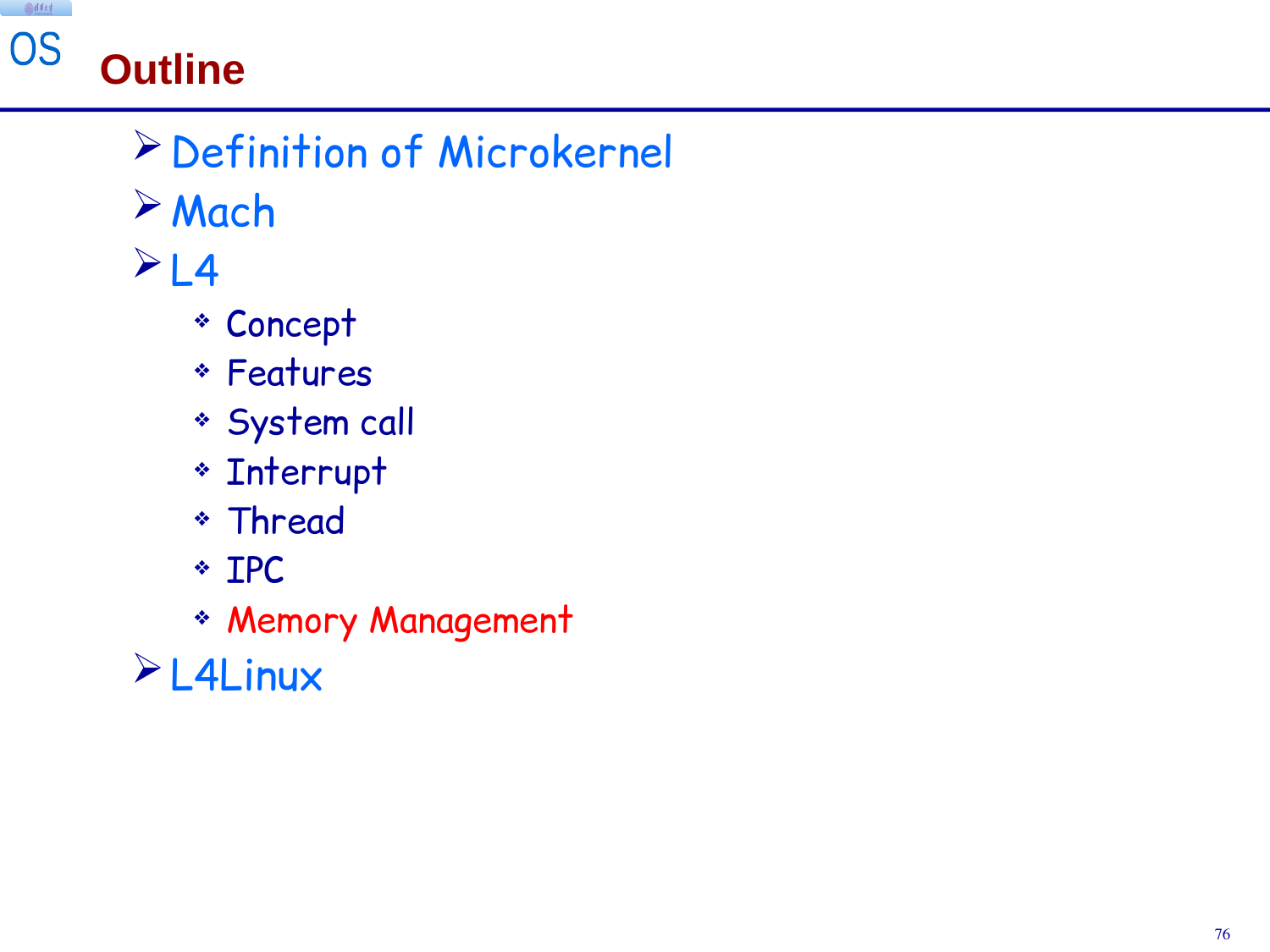

# Outline
Definition of Microkernel
Mach
L4
Concept
Features
System call
Interrupt
Thread
IPC
Memory Management
L4Linux